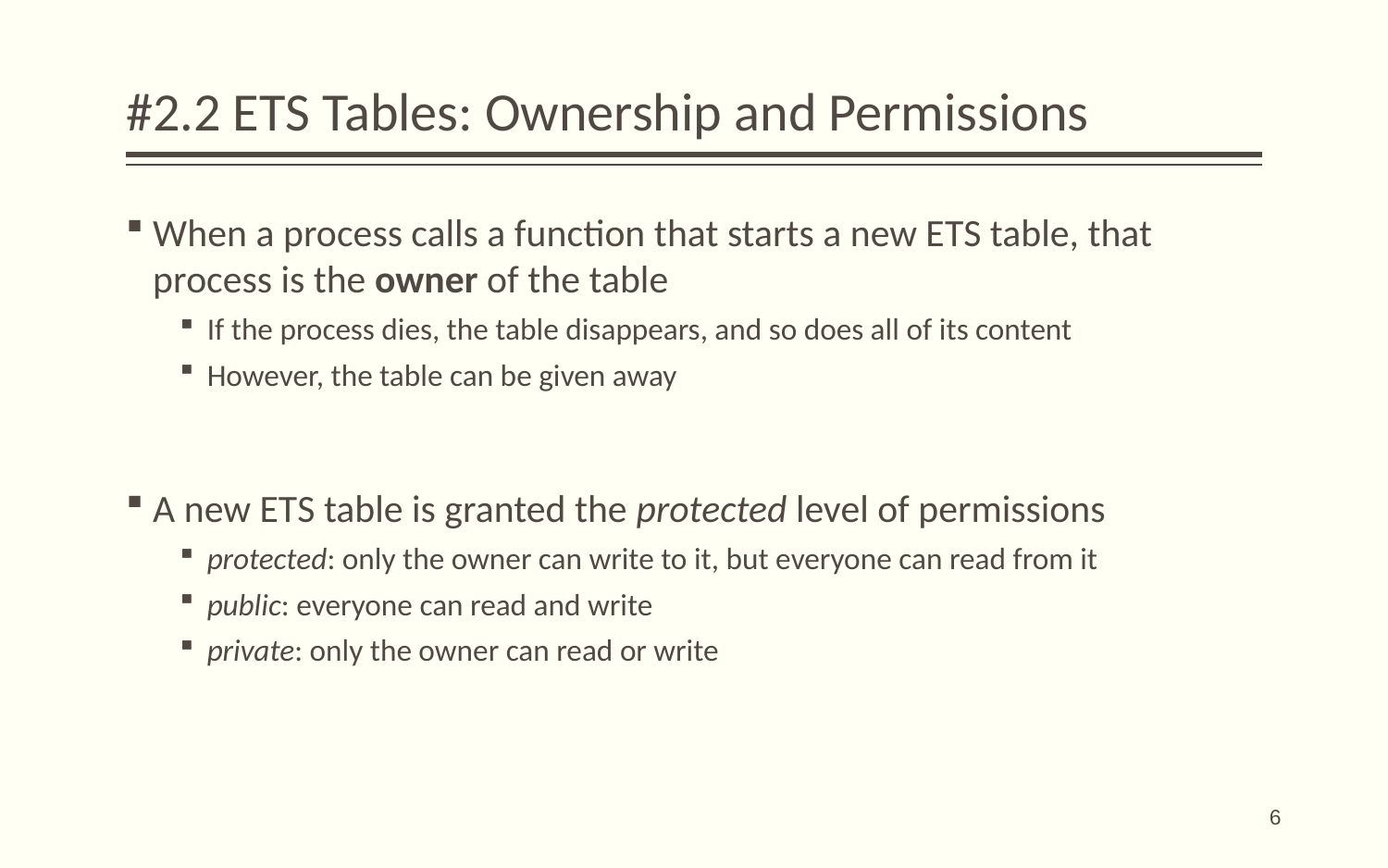

# #2.2 ETS Tables: Ownership and Permissions
When a process calls a function that starts a new ETS table, that process is the owner of the table
If the process dies, the table disappears, and so does all of its content
However, the table can be given away

A new ETS table is granted the protected level of permissions
protected: only the owner can write to it, but everyone can read from it
public: everyone can read and write
private: only the owner can read or write